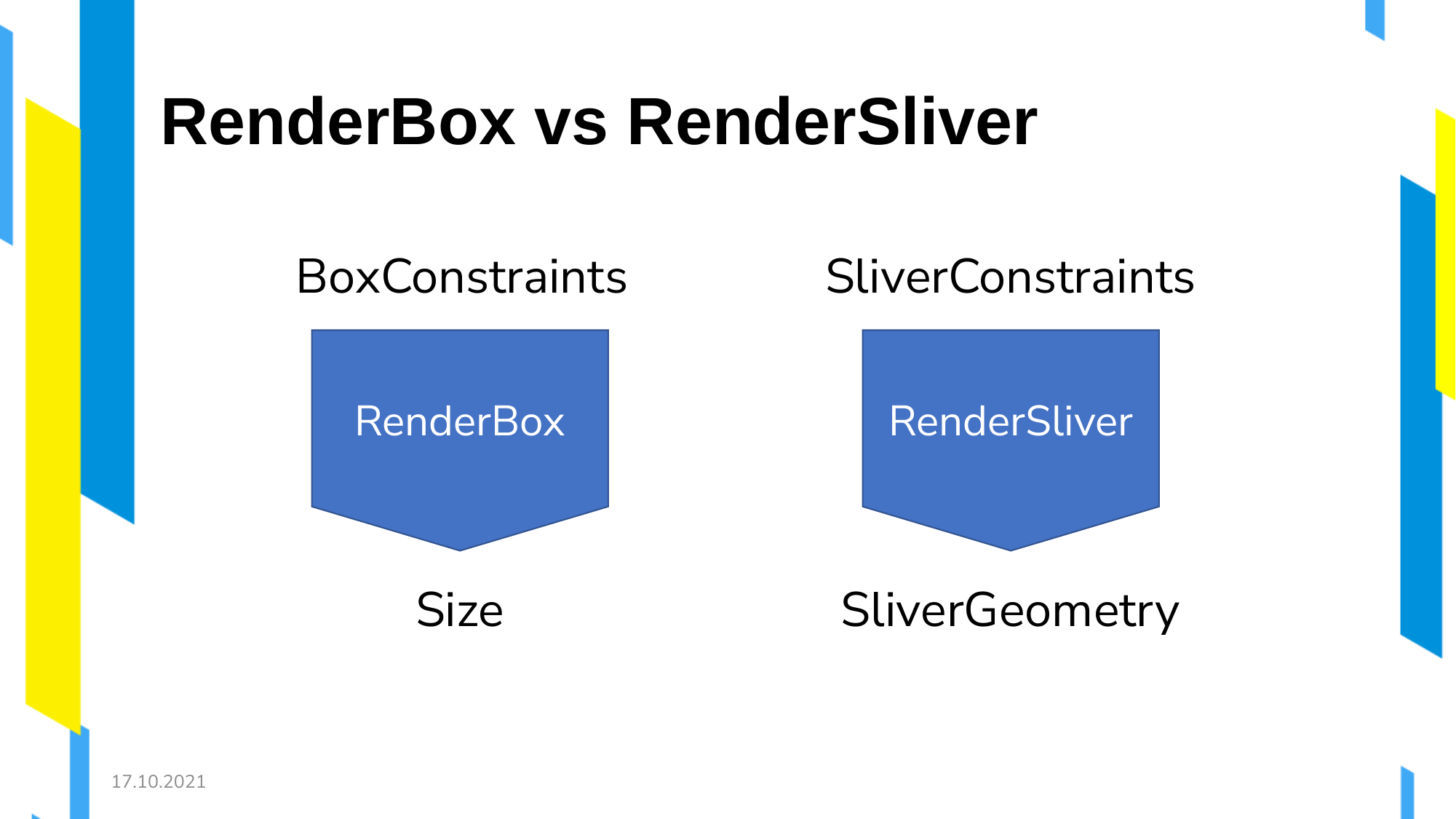

# RenderBox vs RenderSliver
SliverConstraints
BoxConstraints
RenderBox
RenderSliver
Size
SliverGeometry
17.10.2021